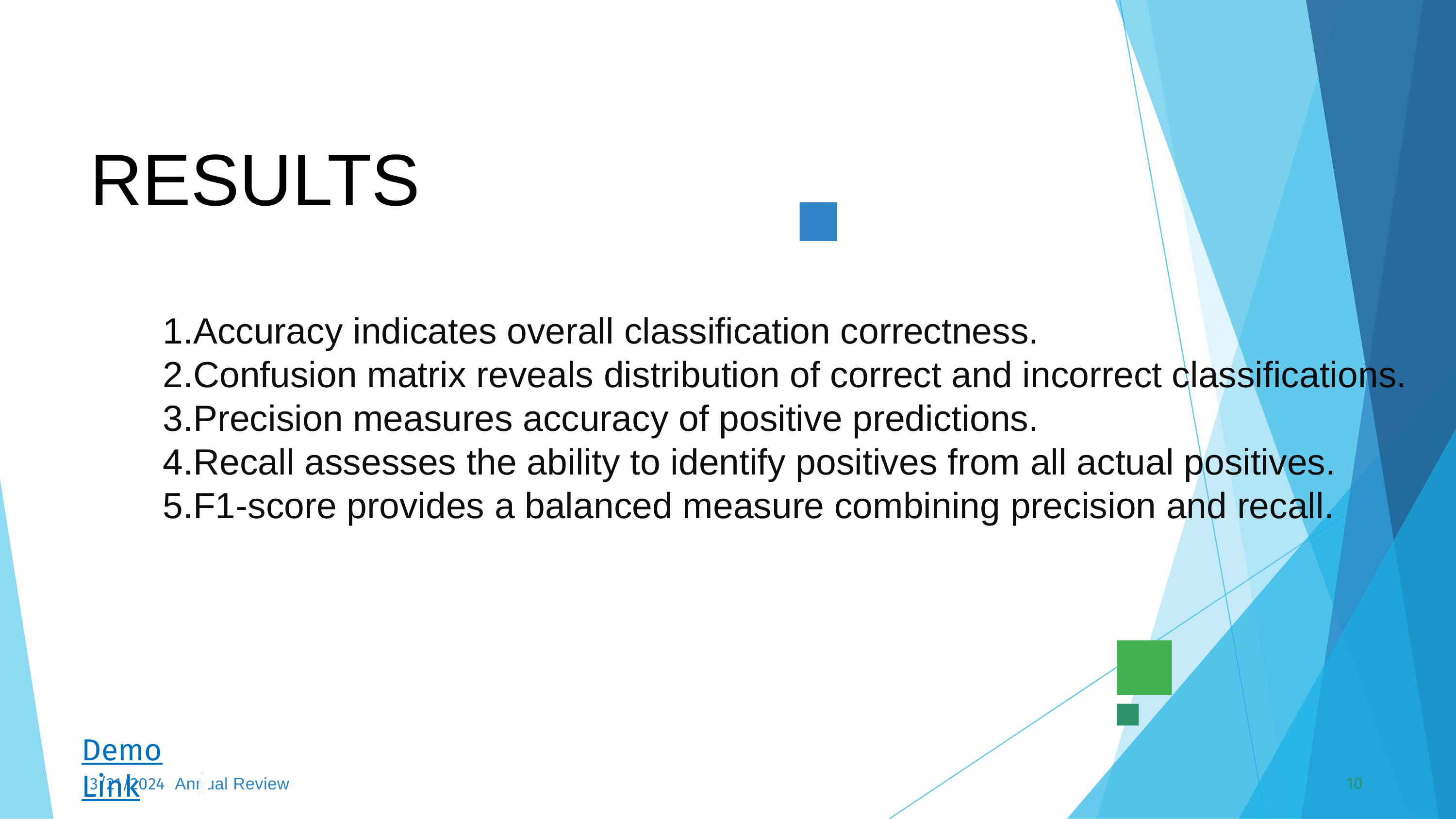

RESULTS

	1.Accuracy indicates overall classification correctness.
	2.Confusion matrix reveals distribution of correct and incorrect classifications.
	3.Precision measures accuracy of positive predictions.
	4.Recall assesses the ability to identify positives from all actual positives.
	5.F1-score provides a balanced measure combining precision and recall.

Demo Link

10
3/21/2024  Annual Review